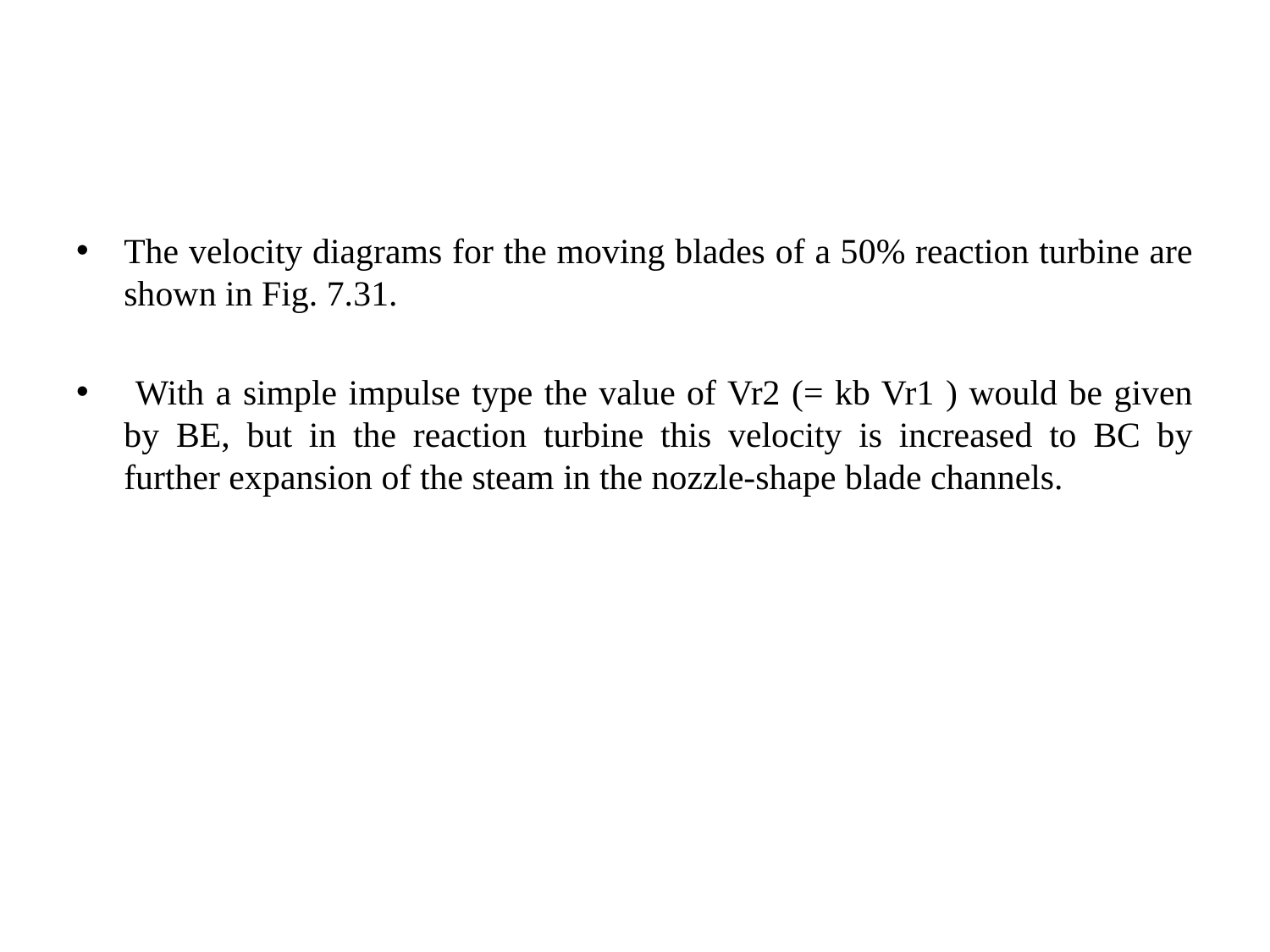

#
The velocity diagrams for the moving blades of a 50% reaction turbine are shown in Fig. 7.31.

 With a simple impulse type the value of Vr2 (= kb Vr1 ) would be given by BE, but in the reaction turbine this velocity is increased to BC by further expansion of the steam in the nozzle-shape blade channels.